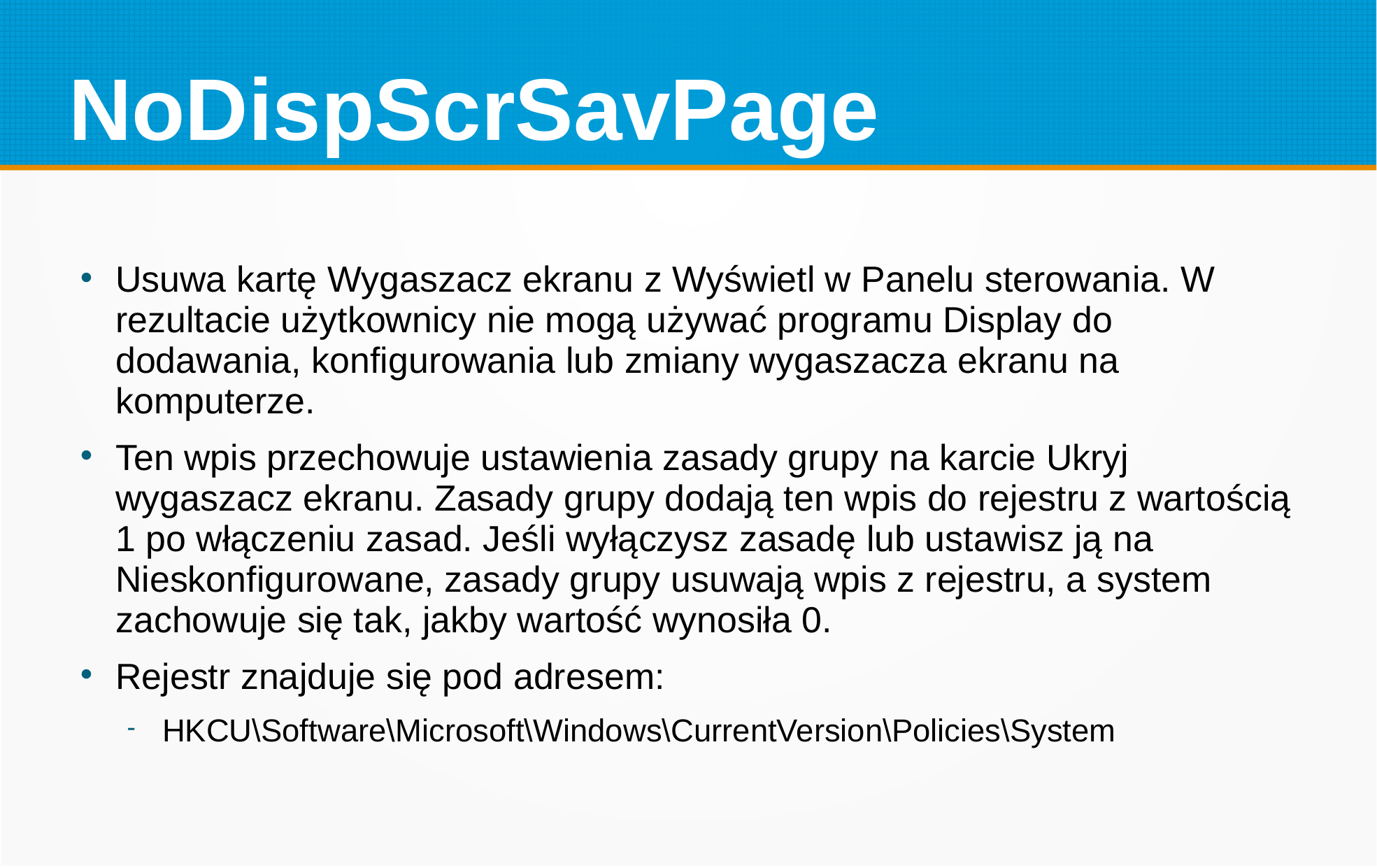

NoDispScrSavPage

Usuwa kartę Wygaszacz ekranu z Wyświetl w Panelu sterowania. W rezultacie użytkownicy nie mogą używać programu Display do dodawania, konfigurowania lub zmiany wygaszacza ekranu na komputerze.
Ten wpis przechowuje ustawienia zasady grupy na karcie Ukryj wygaszacz ekranu. Zasady grupy dodają ten wpis do rejestru z wartością 1 po włączeniu zasad. Jeśli wyłączysz zasadę lub ustawisz ją na Nieskonfigurowane, zasady grupy usuwają wpis z rejestru, a system zachowuje się tak, jakby wartość wynosiła 0.
Rejestr znajduje się pod adresem:
HKCU\Software\Microsoft\Windows\CurrentVersion\Policies\System